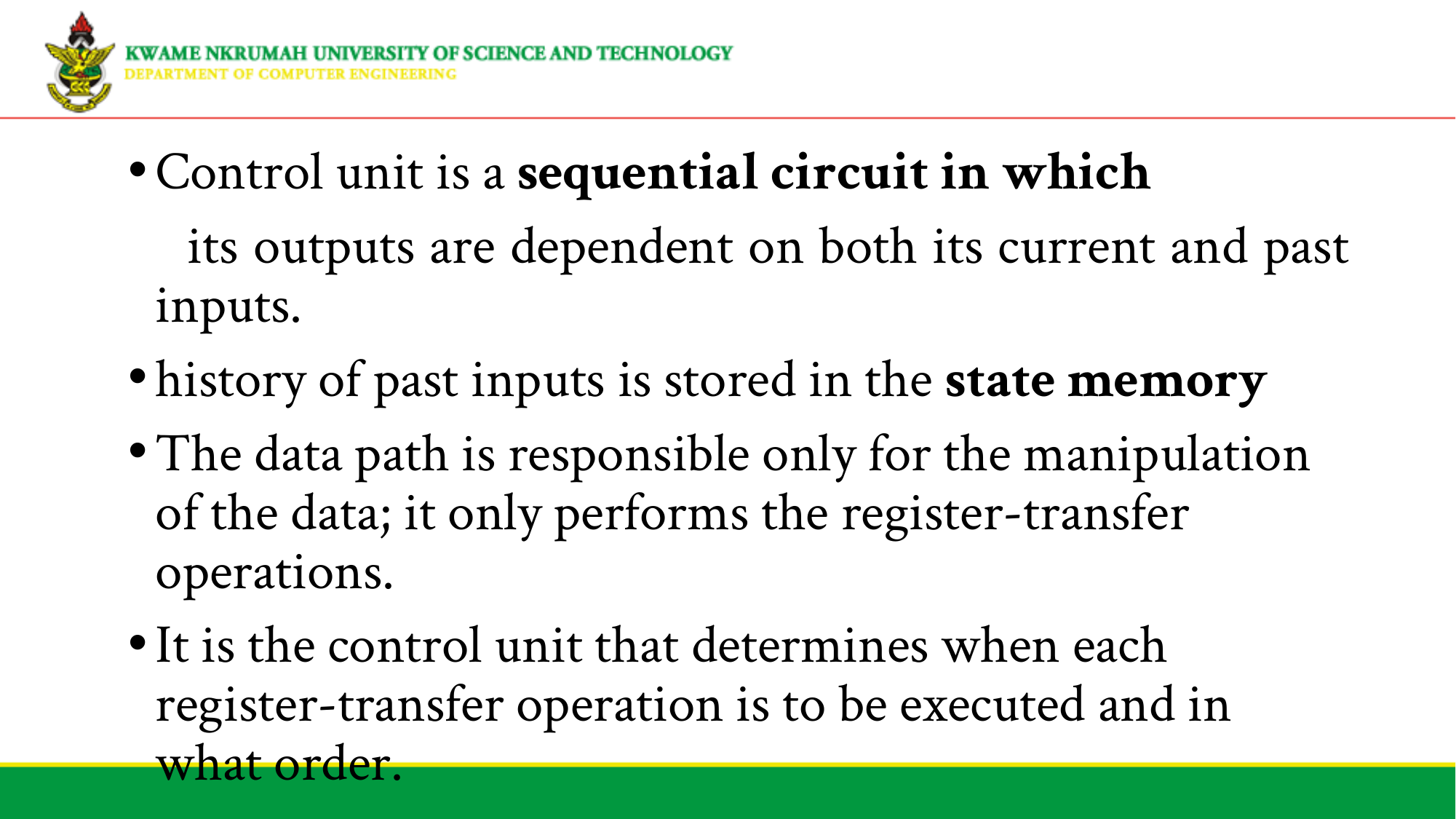

Control unit is a sequential circuit in which
    its outputs are dependent on both its current and past inputs.
history of past inputs is stored in the state memory
The data path is responsible only for the manipulation of the data; it only performs the register-transfer operations.
It is the control unit that determines when each register-transfer operation is to be executed and in what order.